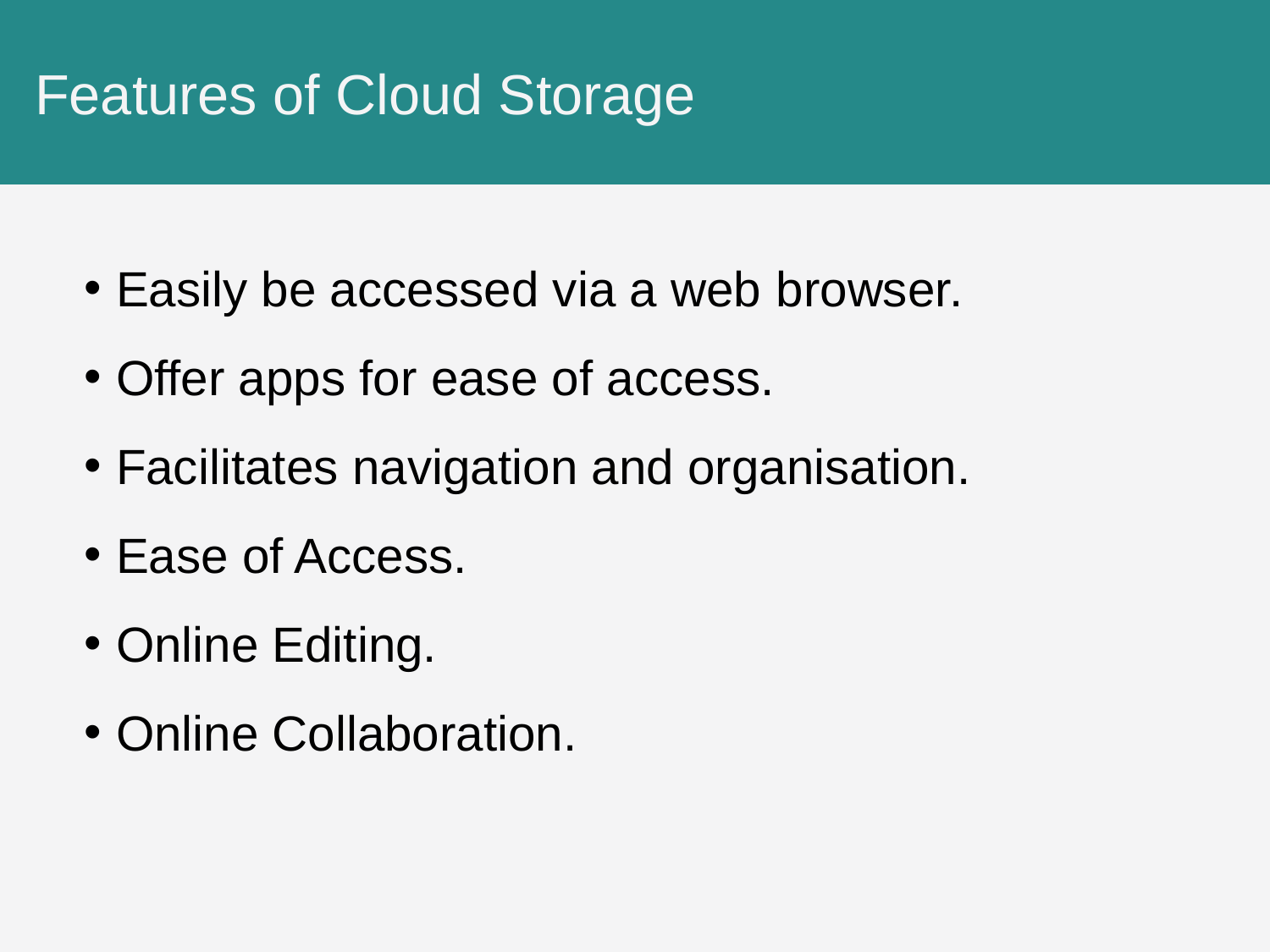

# Features of Cloud Storage
Easily be accessed via a web browser.
Offer apps for ease of access.
Facilitates navigation and organisation.
Ease of Access.
Online Editing.
Online Collaboration.